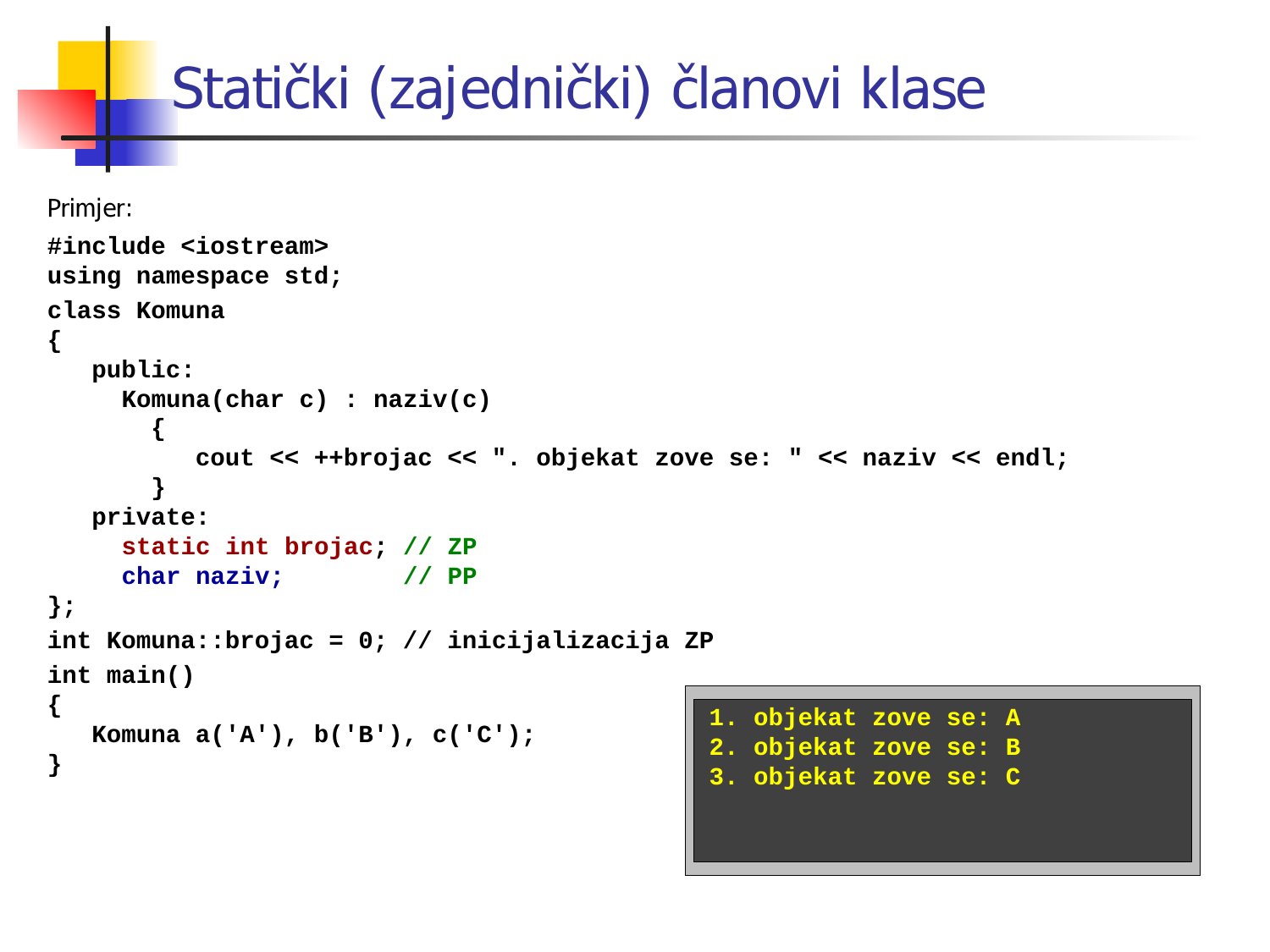

Statički (zajednički) članovi klase
Primjer:
#include <iostream>
using namespace std;
class Komuna
{
   public:
     Komuna(char c) : naziv(c)
       {
          cout << ++brojac << ". objekat zove se: " << naziv << endl;
       }
   private:
     static int brojac; // ZP
     char naziv;        // PP
};
int Komuna::brojac = 0; // inicijalizacija ZP
int main()
{
   Komuna a('A'), b('B'), c('C');
}

1. objekat zove se: A
2. objekat zove se: B
3. objekat zove se: C